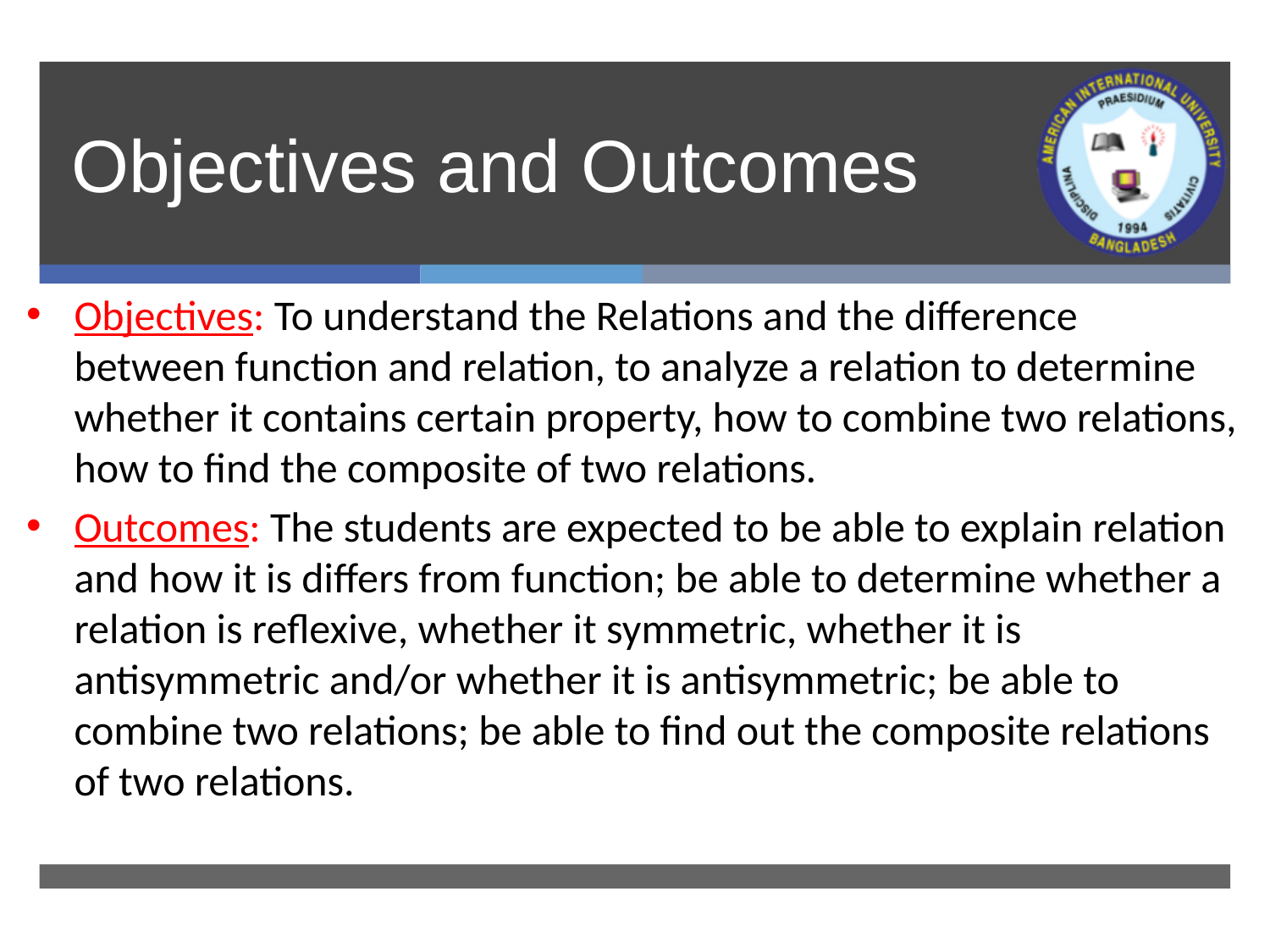

# Objectives and Outcomes
Objectives: To understand the Relations and the difference between function and relation, to analyze a relation to determine whether it contains certain property, how to combine two relations, how to find the composite of two relations.
Outcomes: The students are expected to be able to explain relation and how it is differs from function; be able to determine whether a relation is reflexive, whether it symmetric, whether it is antisymmetric and/or whether it is antisymmetric; be able to combine two relations; be able to find out the composite relations of two relations.